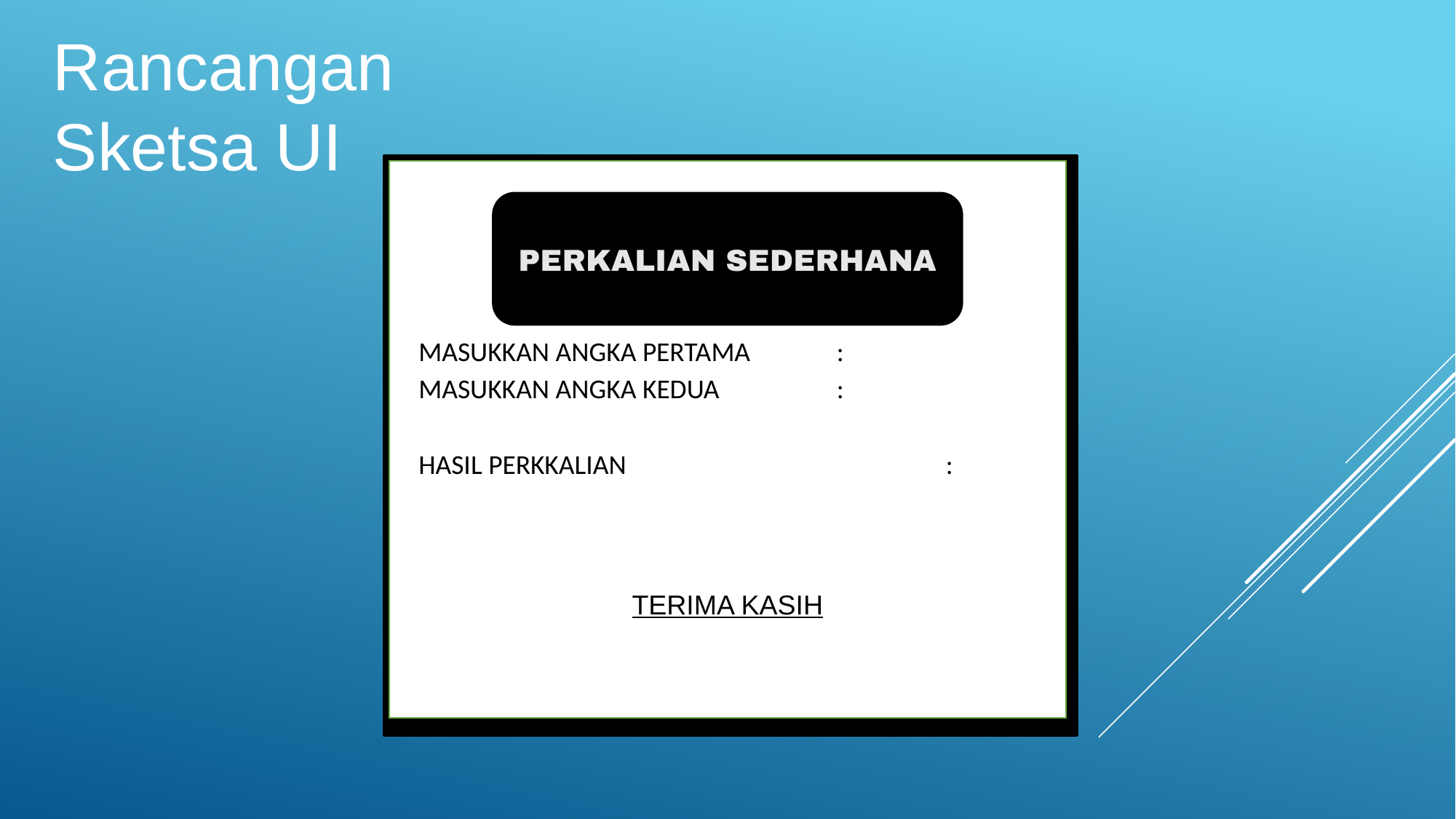

Rancangan
Sketsa UI

   MASUKKAN ANGKA PERTAMA 	:
   MASUKKAN ANGKA KEDUA		:

   HASIL PERKKALIAN			:

TERIMA KASIH
PERKALIAN SEDERHANA